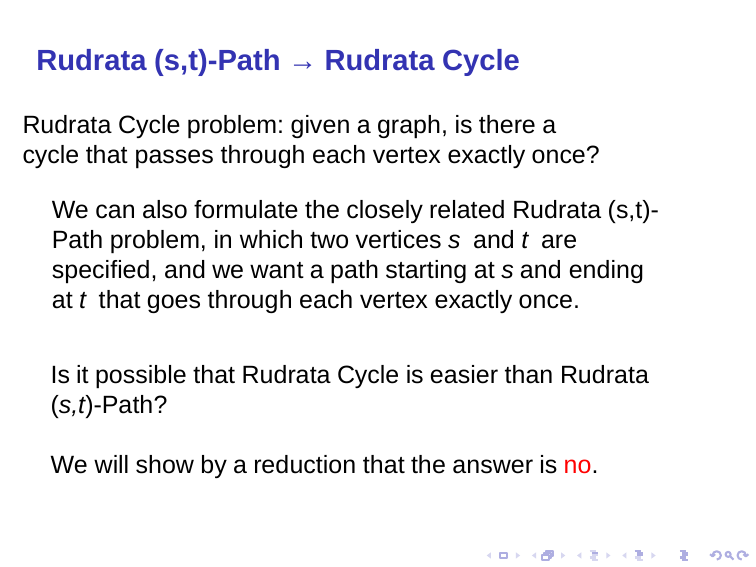

Rudrata (s,t)-Path → Rudrata Cycle
Rudrata Cycle problem: given a graph, is there a
cycle that passes through each vertex exactly once?
We can also formulate the closely related Rudrata (s,t)-Path problem, in which two vertices s  and t  are speciﬁed, and we want a path starting at s and ending at t  that goes through each vertex exactly once.
Is it possible that Rudrata Cycle is easier than Rudrata
(s,t)-Path?

We will show by a reduction that the answer is no.